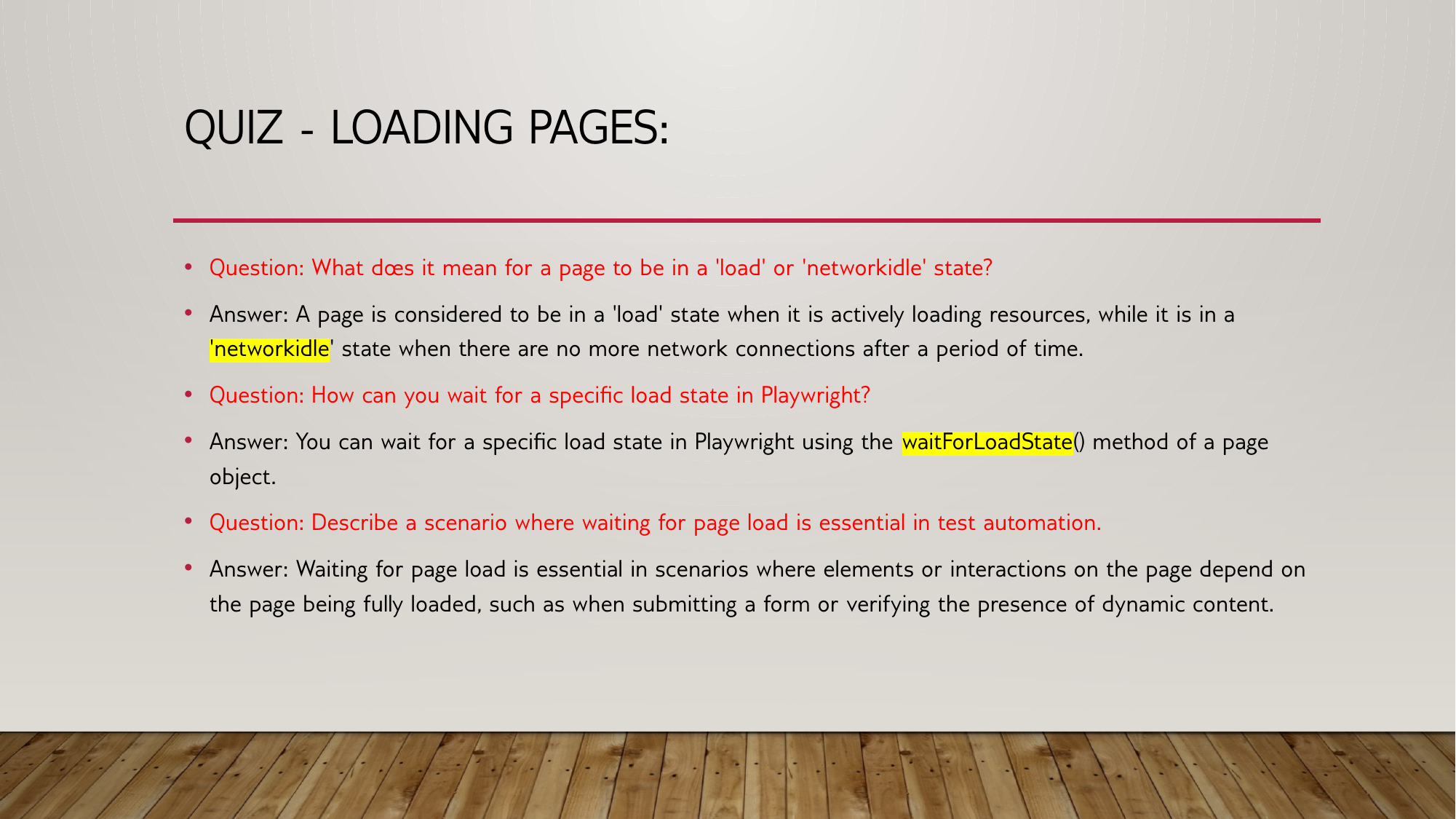

# Quiz - Loading Pages:
Question: What does it mean for a page to be in a 'load' or 'networkidle' state?
Answer: A page is considered to be in a 'load' state when it is actively loading resources, while it is in a 'networkidle' state when there are no more network connections after a period of time.
Question: How can you wait for a specific load state in Playwright?
Answer: You can wait for a specific load state in Playwright using the waitForLoadState() method of a page object.
Question: Describe a scenario where waiting for page load is essential in test automation.
Answer: Waiting for page load is essential in scenarios where elements or interactions on the page depend on the page being fully loaded, such as when submitting a form or verifying the presence of dynamic content.